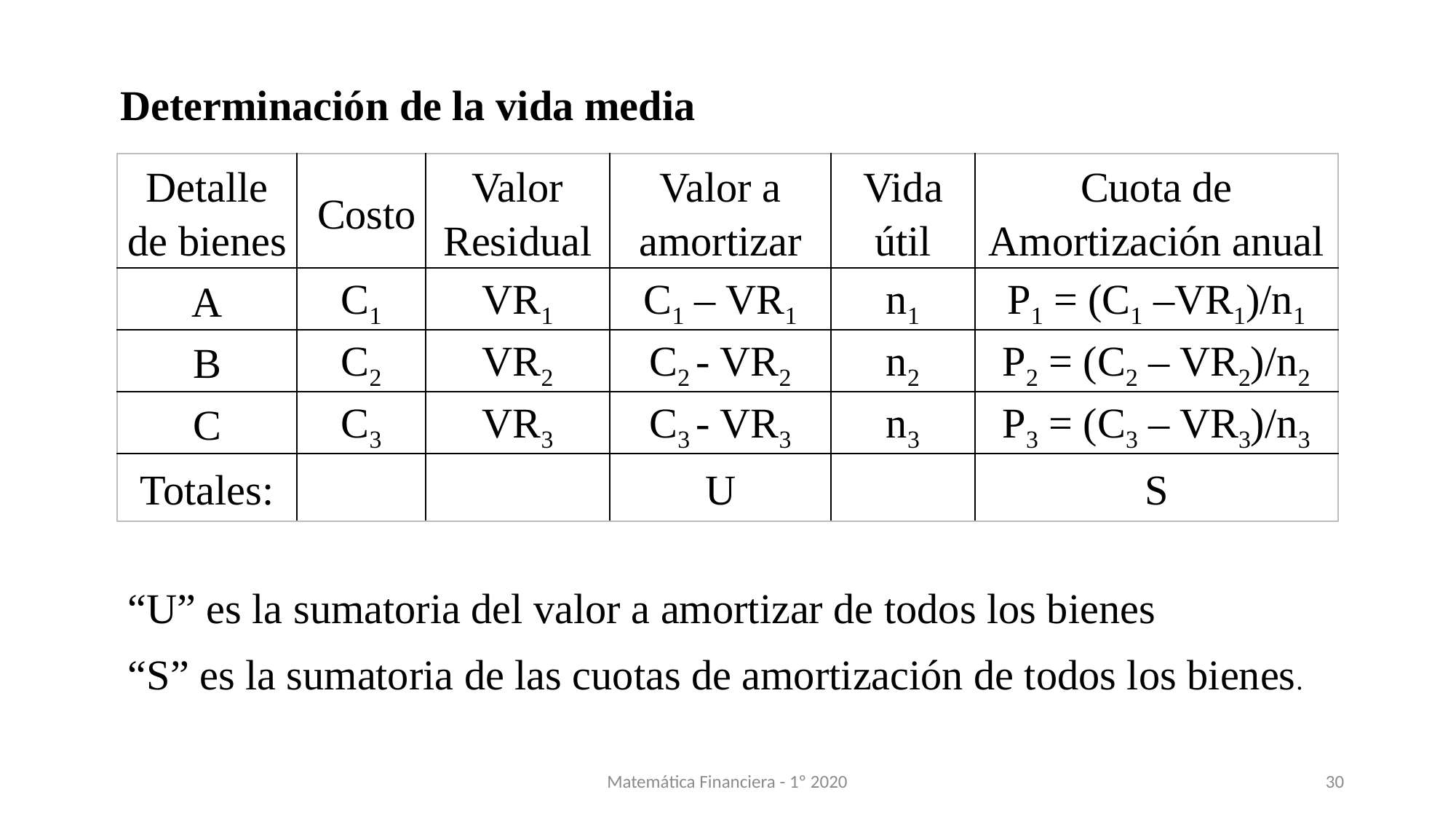

Determinación de la vida media
| Detalle de bienes | Costo | Valor Residual | Valor a amortizar | Vida útil | Cuota de Amortización anual |
| --- | --- | --- | --- | --- | --- |
| A | C1 | VR1 | C1 – VR1 | n1 | P1 = (C1 –VR1)/n1 |
| B | C2 | VR2 | C2 - VR2 | n2 | P2 = (C2 – VR2)/n2 |
| C | C3 | VR3 | C3 - VR3 | n3 | P3 = (C3 – VR3)/n3 |
| Totales: |  |  | U |  | S |
“U” es la sumatoria del valor a amortizar de todos los bienes
“S” es la sumatoria de las cuotas de amortización de todos los bienes.
Matemática Financiera - 1º 2020
30